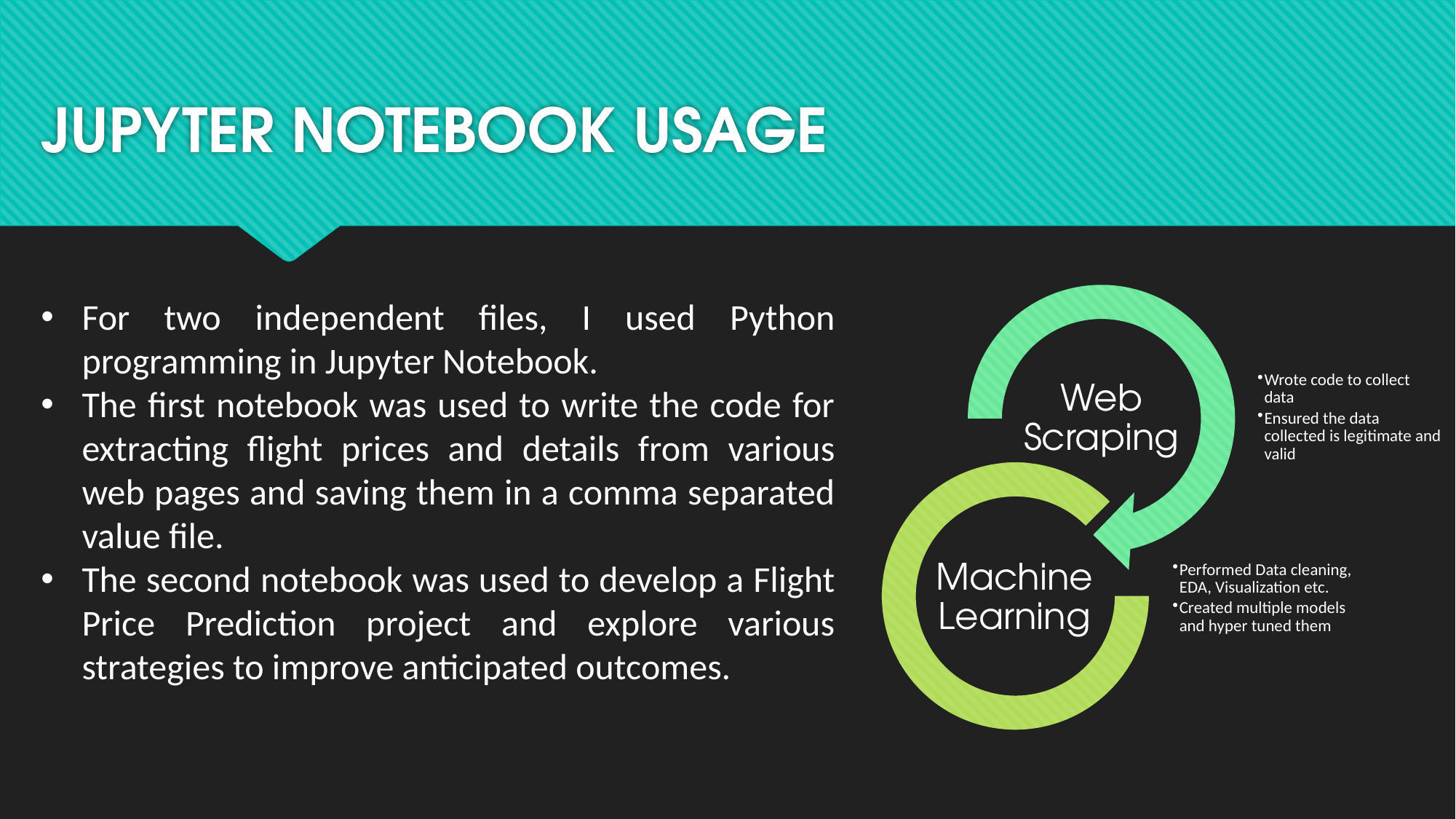

# JUPYTER NOTEBOOK USAGE
Wrote code to collect data
Ensured the data collected is legitimate and valid
Web Scraping
Performed Data cleaning, EDA, Visualization etc.
Created multiple models and hyper tuned them
Machine Learning
For two independent files, I used Python programming in Jupyter Notebook.
The first notebook was used to write the code for extracting flight prices and details from various web pages and saving them in a comma separated value file.
The second notebook was used to develop a Flight Price Prediction project and explore various strategies to improve anticipated outcomes.